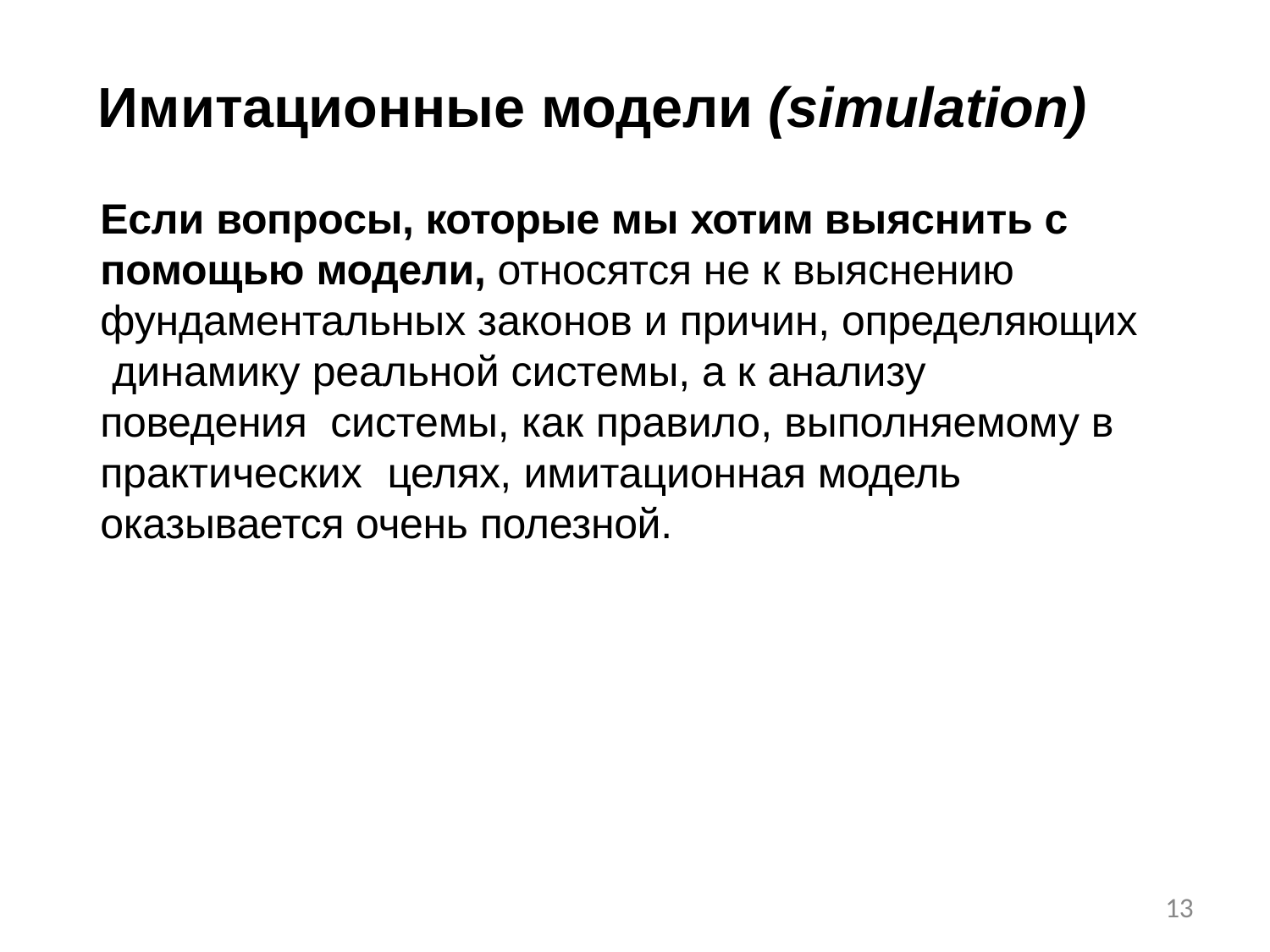

# Имитационные модели (simulation)
Если вопросы, которые мы хотим выяснить с  помощью модели, относятся не к выяснению  фундаментальных законов и причин, определяющих  динамику реальной системы, а к анализу поведения  системы, как правило, выполняемому в  практических	целях, имитационная модель  оказывается очень полезной.
13